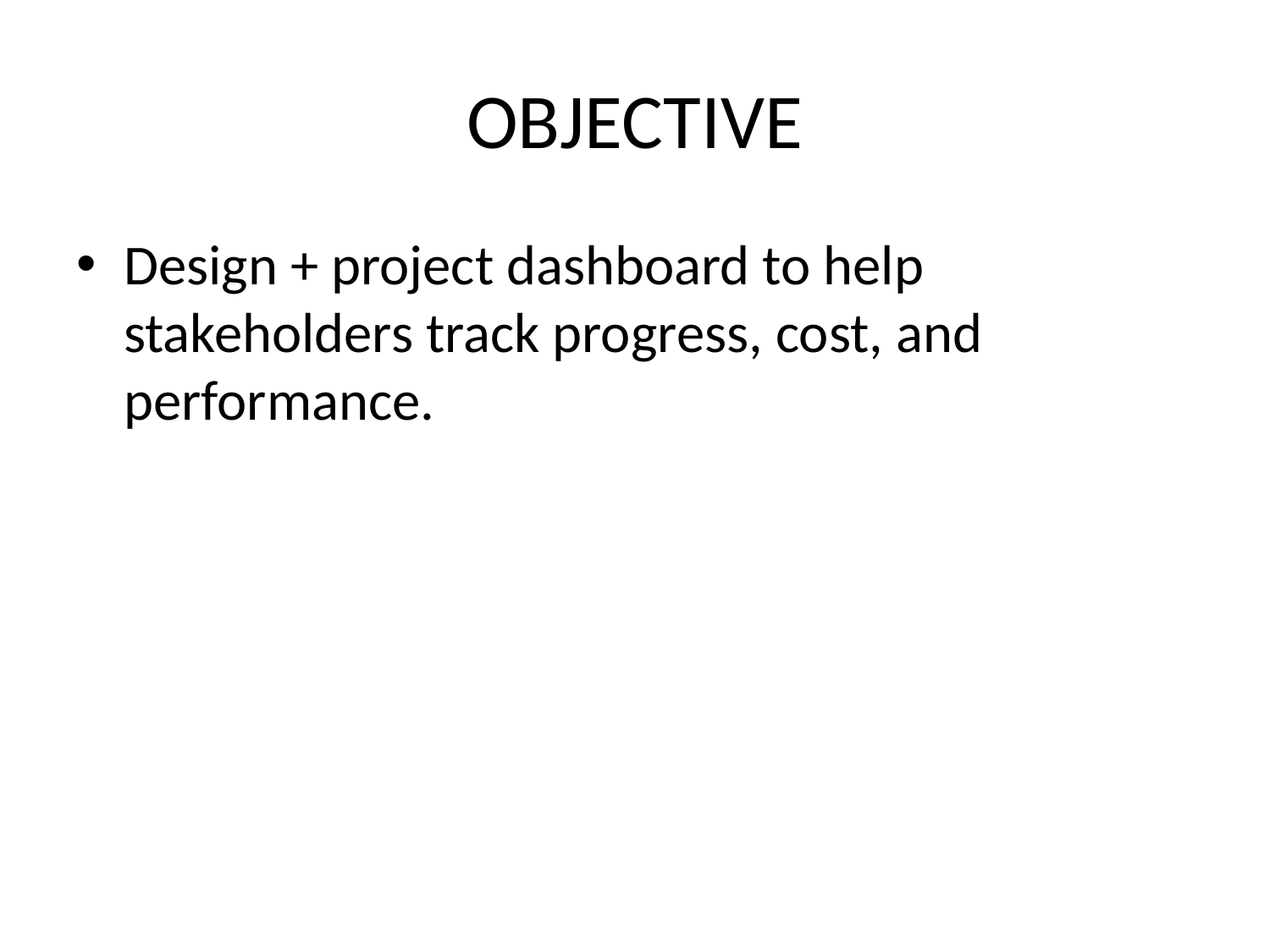

# OBJECTIVE
Design + project dashboard to help stakeholders track progress, cost, and performance.